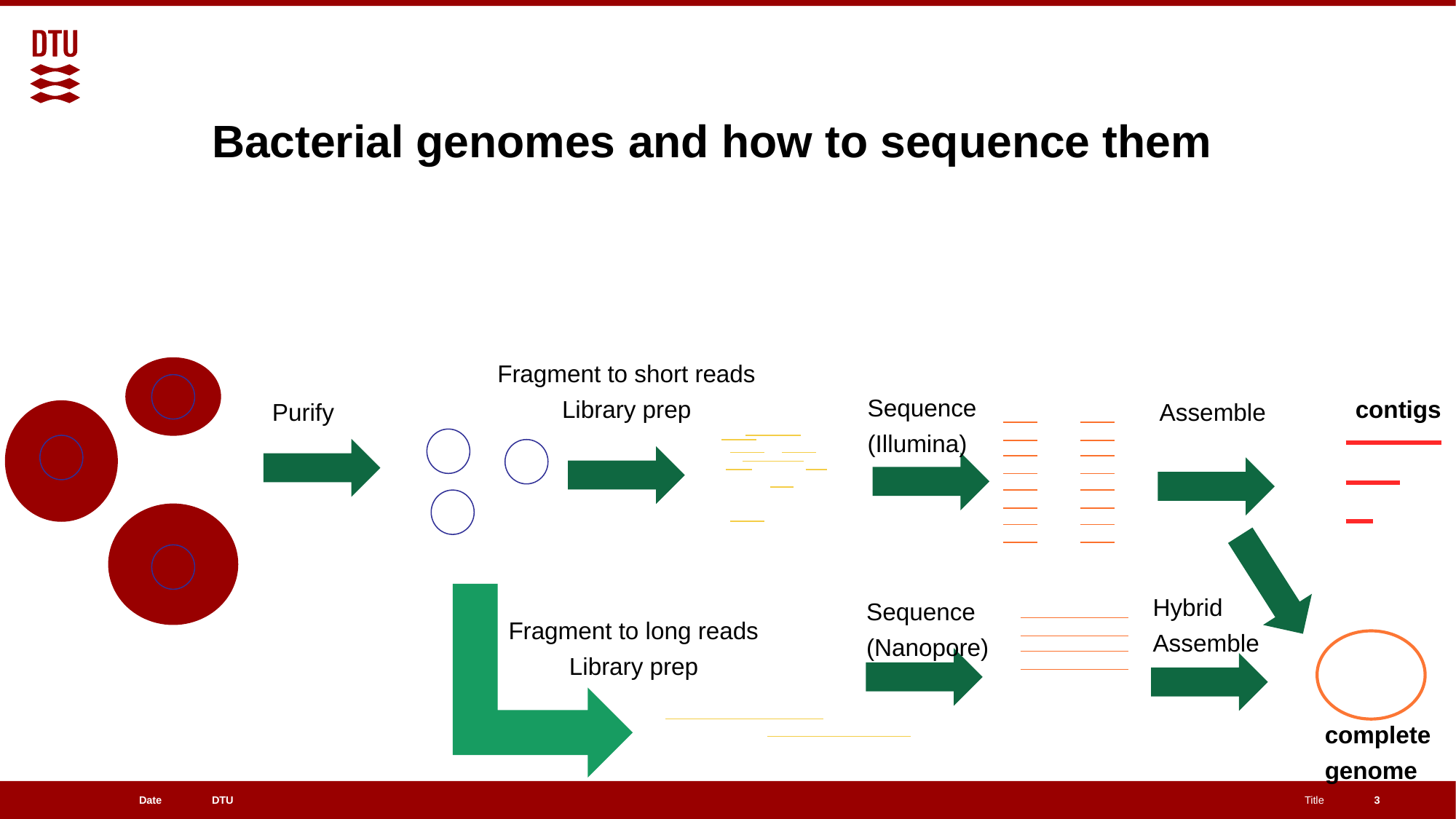

# Bacterial genomes and how to sequence them

Fragment to short reads
Library prep

Sequence
(Illumina)
contigs
Assemble
Purify

Hybrid
Assemble
Sequence
(Nanopore)
Fragment to long reads
Library prep

complete
genome
3